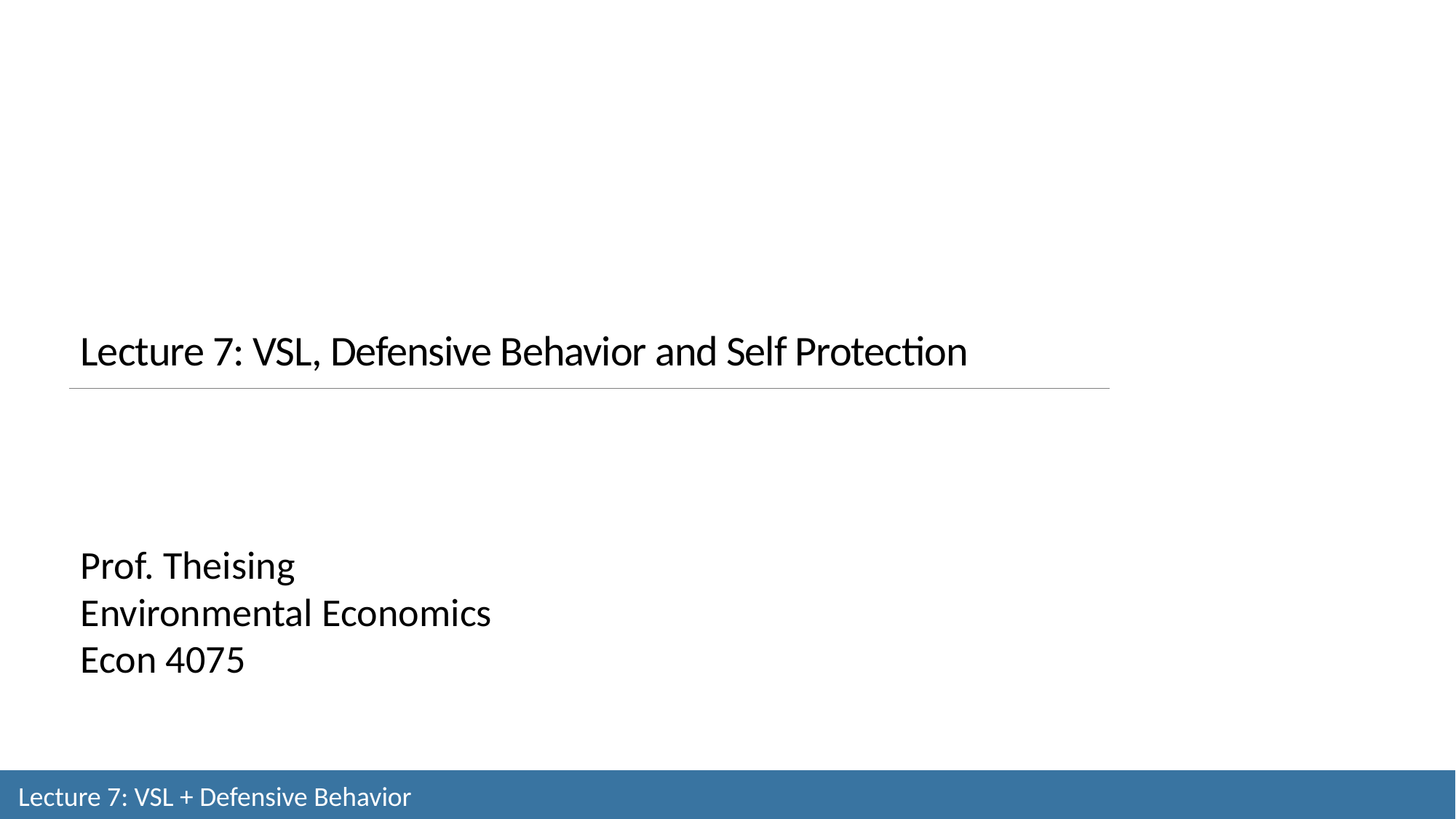

Lecture 7: VSL, Defensive Behavior and Self Protection
Prof. Theising
Environmental Economics
Econ 4075